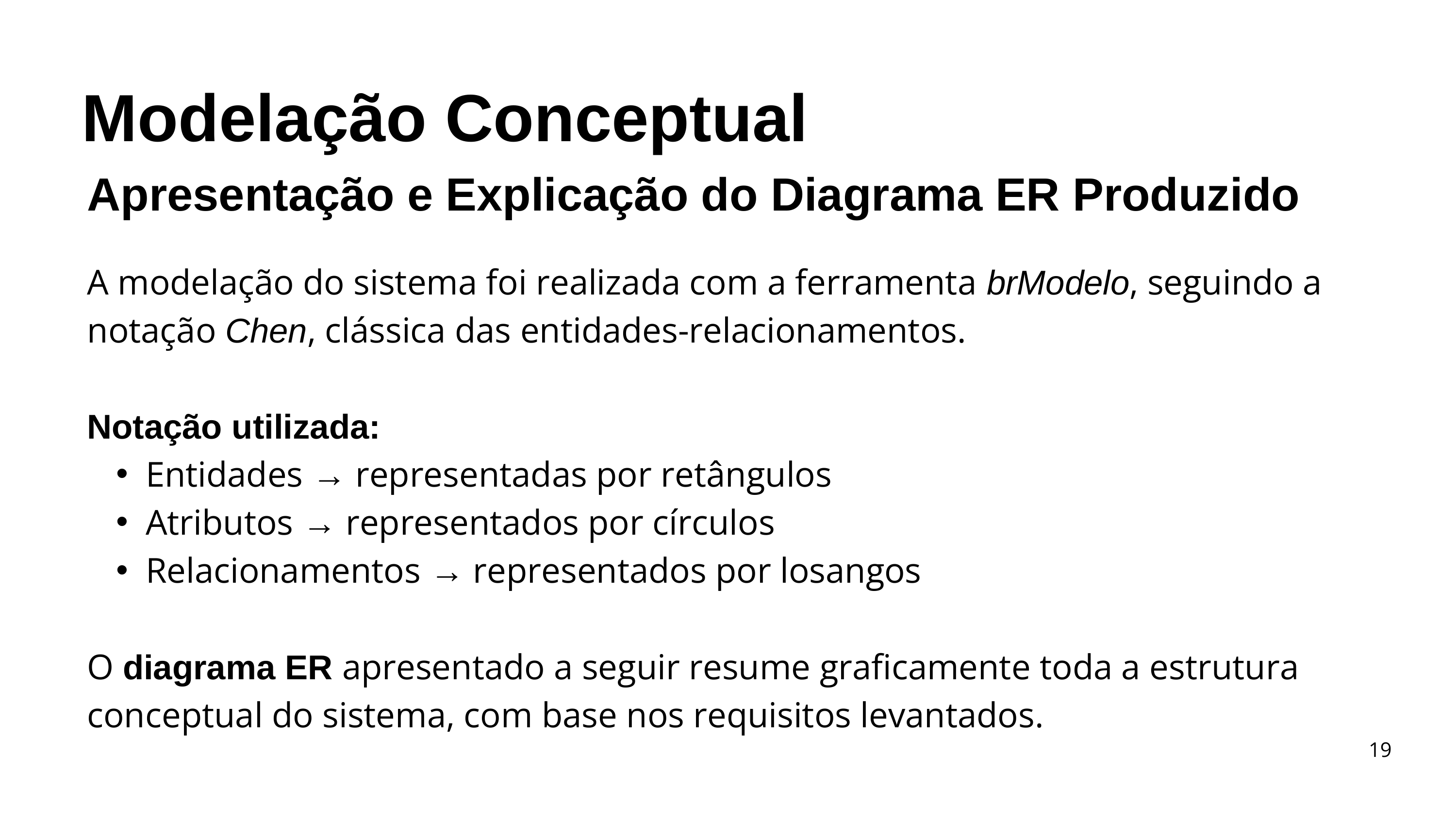

Modelação Conceptual
Apresentação e Explicação do Diagrama ER Produzido
A modelação do sistema foi realizada com a ferramenta brModelo, seguindo a notação Chen, clássica das entidades-relacionamentos.

Notação utilizada:
Entidades → representadas por retângulos
Atributos → representados por círculos
Relacionamentos → representados por losangos

O diagrama ER apresentado a seguir resume graficamente toda a estrutura conceptual do sistema, com base nos requisitos levantados.

19